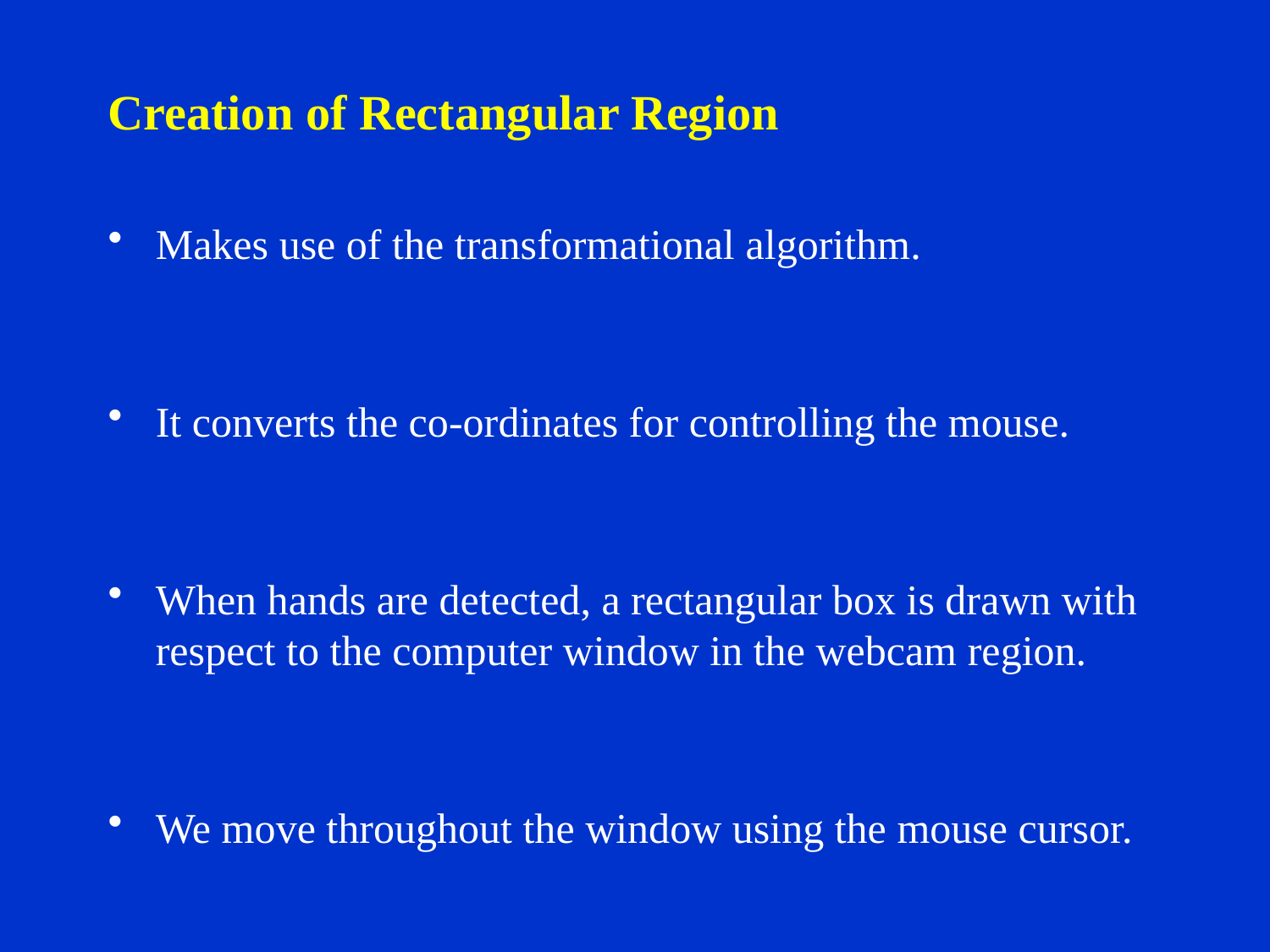

Creation of Rectangular Region

Makes use of the transformational algorithm.

It converts the co-ordinates for controlling the mouse.

When hands are detected, a rectangular box is drawn with respect to the computer window in the webcam region.

We move throughout the window using the mouse cursor.

#